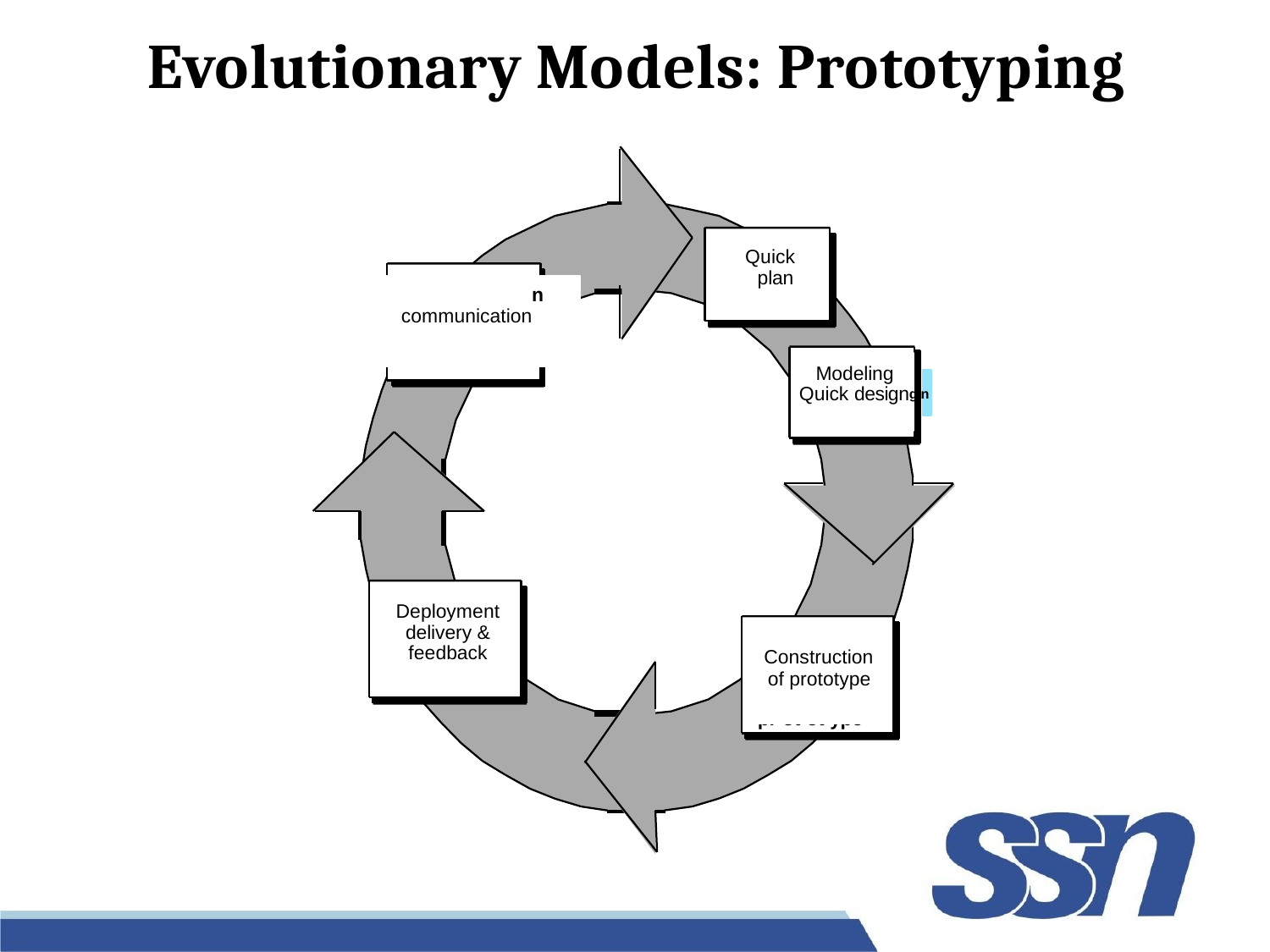

# Evolutionary Models: Prototyping

Quick  plan
Q u ick p lan

n
communication
Com m unicat io

Modeling  Quick designg n
Mo d e lin g
Qu ick d e si

Deployment
De live r y
& Fe e dback
Deployment  delivery &  feedback

Const r uct ion
of
pr ot ot ype
Construction
of prototype